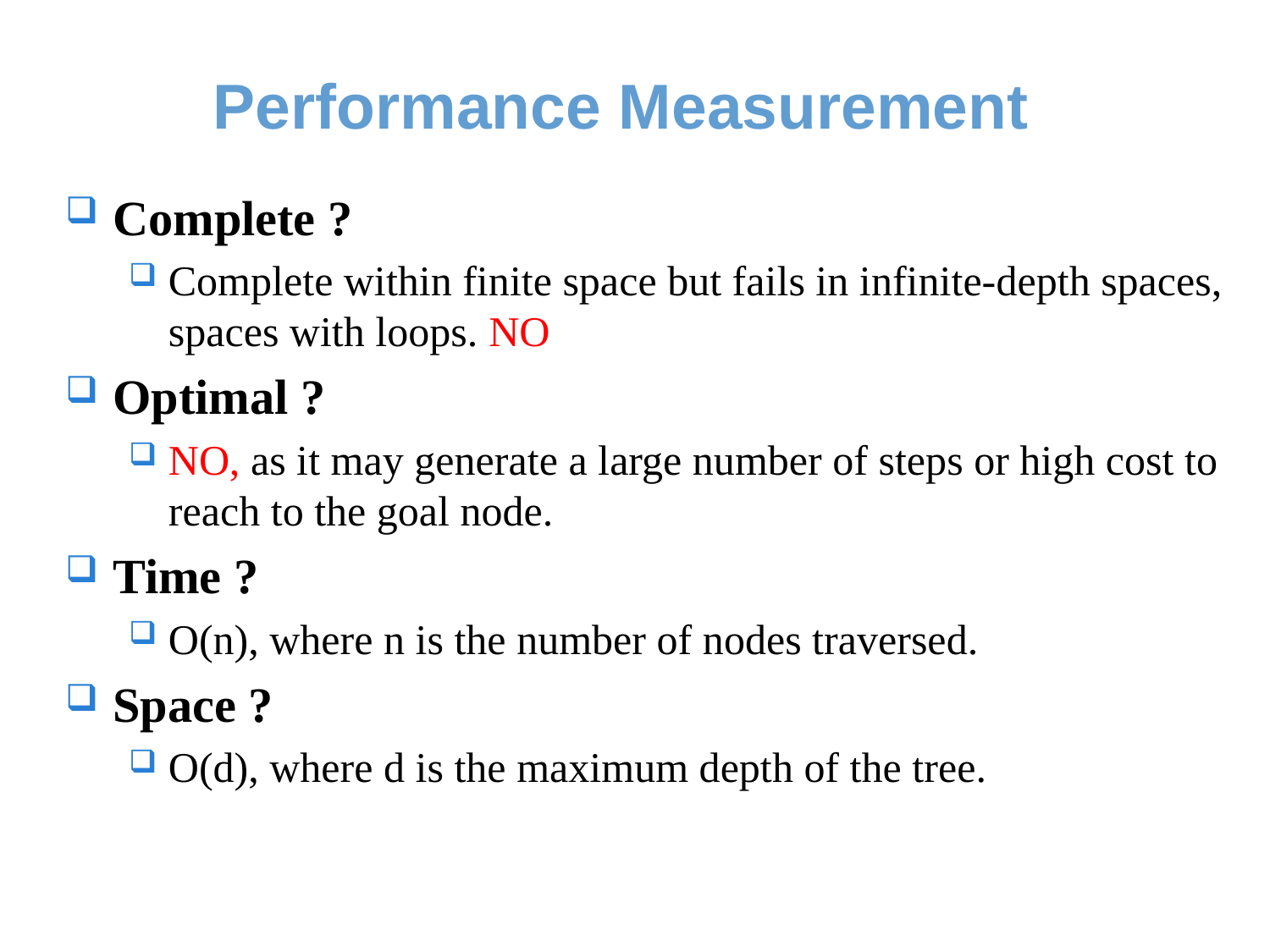

# Performance Measurement
Complete ?
Complete within finite space but fails in infinite-depth spaces, spaces with loops. NO
Optimal ?
NO, as it may generate a large number of steps or high cost to reach to the goal node.
Time ?
O(n), where n is the number of nodes traversed.
Space ?
O(d), where d is the maximum depth of the tree.